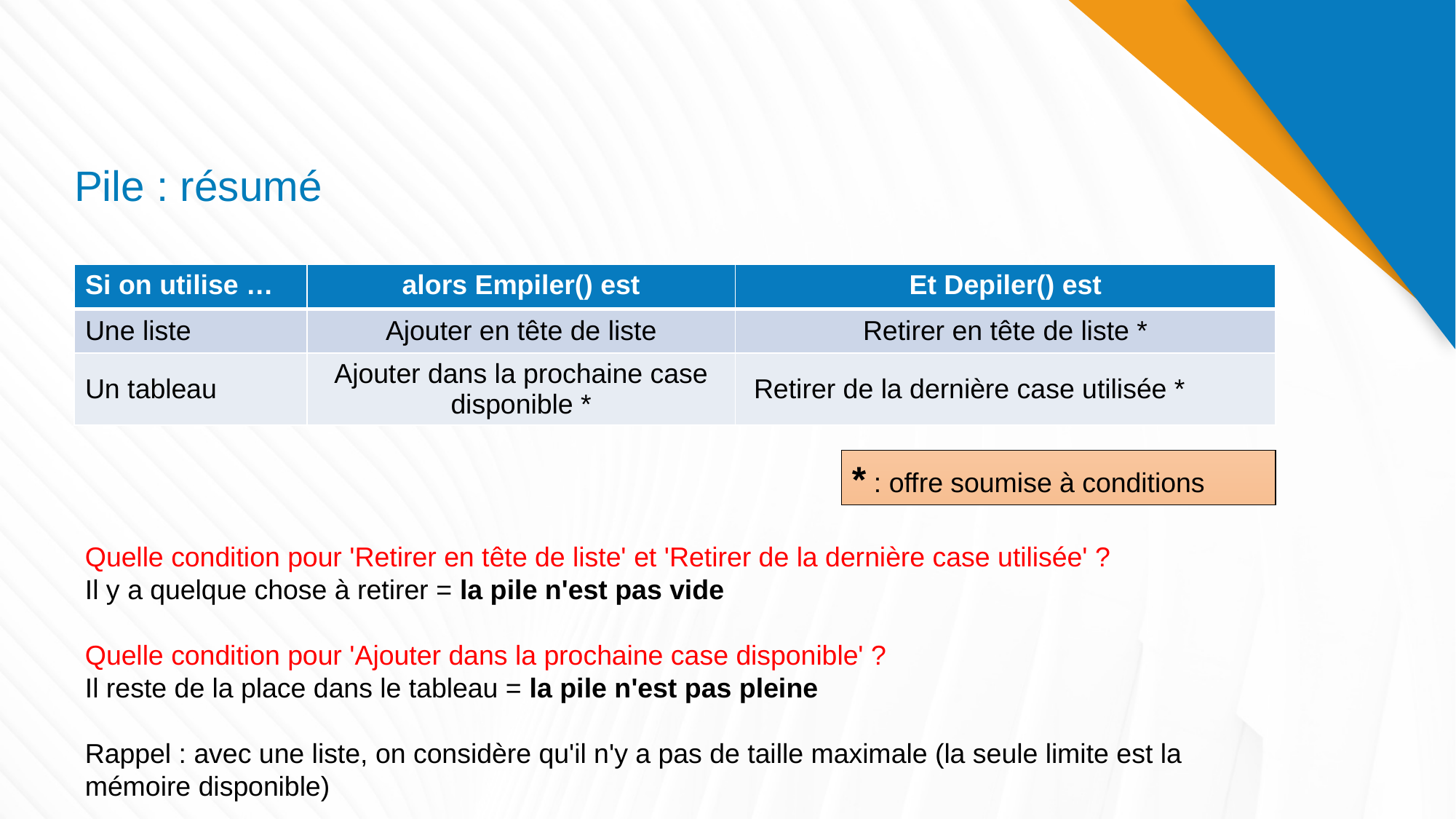

# Pile : résumé
| Si on utilise … | alors Empiler() est | Et Depiler() est |
| --- | --- | --- |
| Une liste | Ajouter en tête de liste | Retirer en tête de liste \* |
| Un tableau | Ajouter dans la prochaine case disponible \* | Retirer de la dernière case utilisée \* |
* : offre soumise à conditions
Quelle condition pour 'Retirer en tête de liste' et 'Retirer de la dernière case utilisée' ?
Il y a quelque chose à retirer = la pile n'est pas vide

Quelle condition pour 'Ajouter dans la prochaine case disponible' ?
Il reste de la place dans le tableau = la pile n'est pas pleine

Rappel : avec une liste, on considère qu'il n'y a pas de taille maximale (la seule limite est la mémoire disponible)